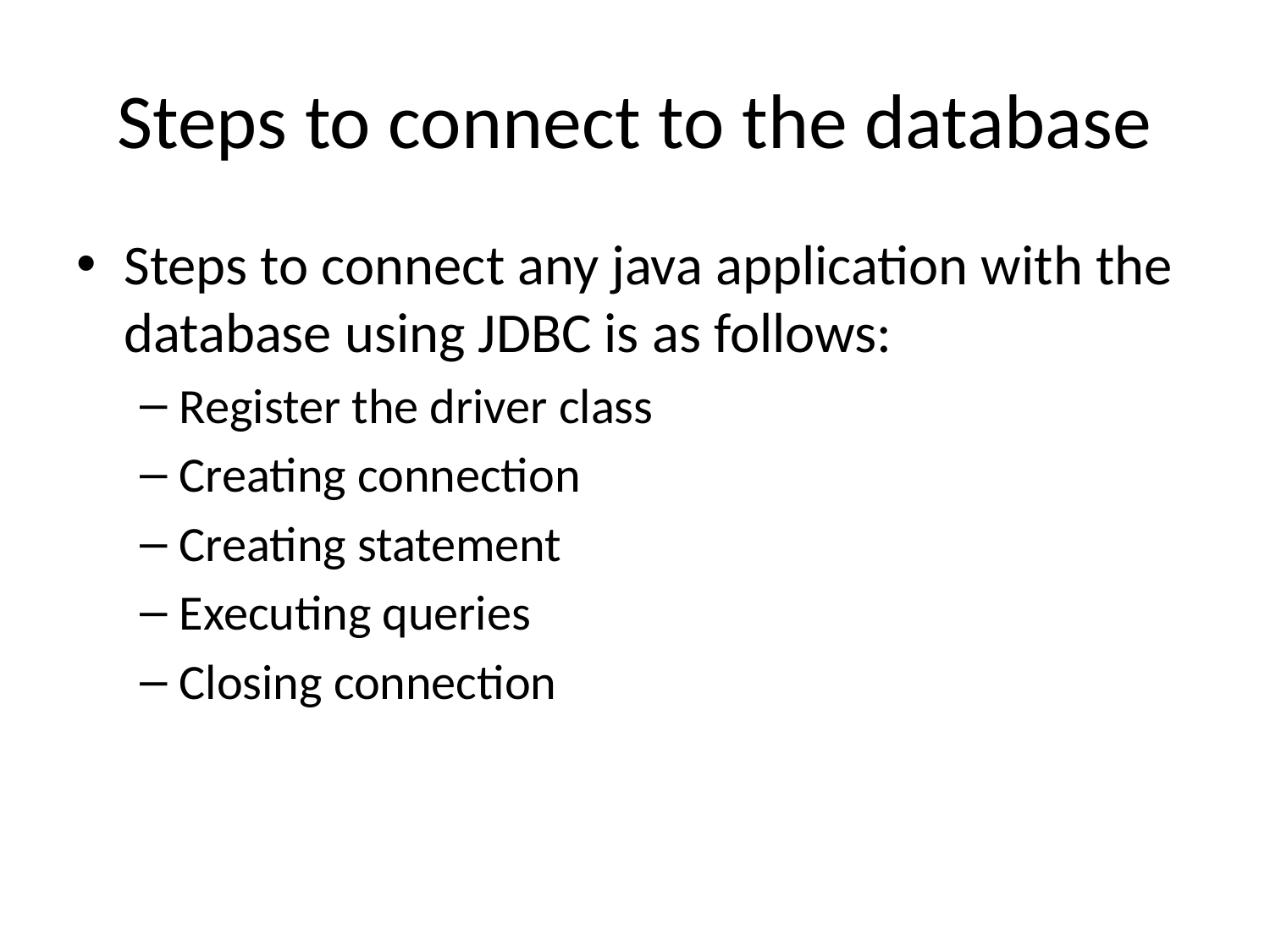

# Steps to connect to the database
Steps to connect any java application with the database using JDBC is as follows:
Register the driver class
Creating connection
Creating statement
Executing queries
Closing connection